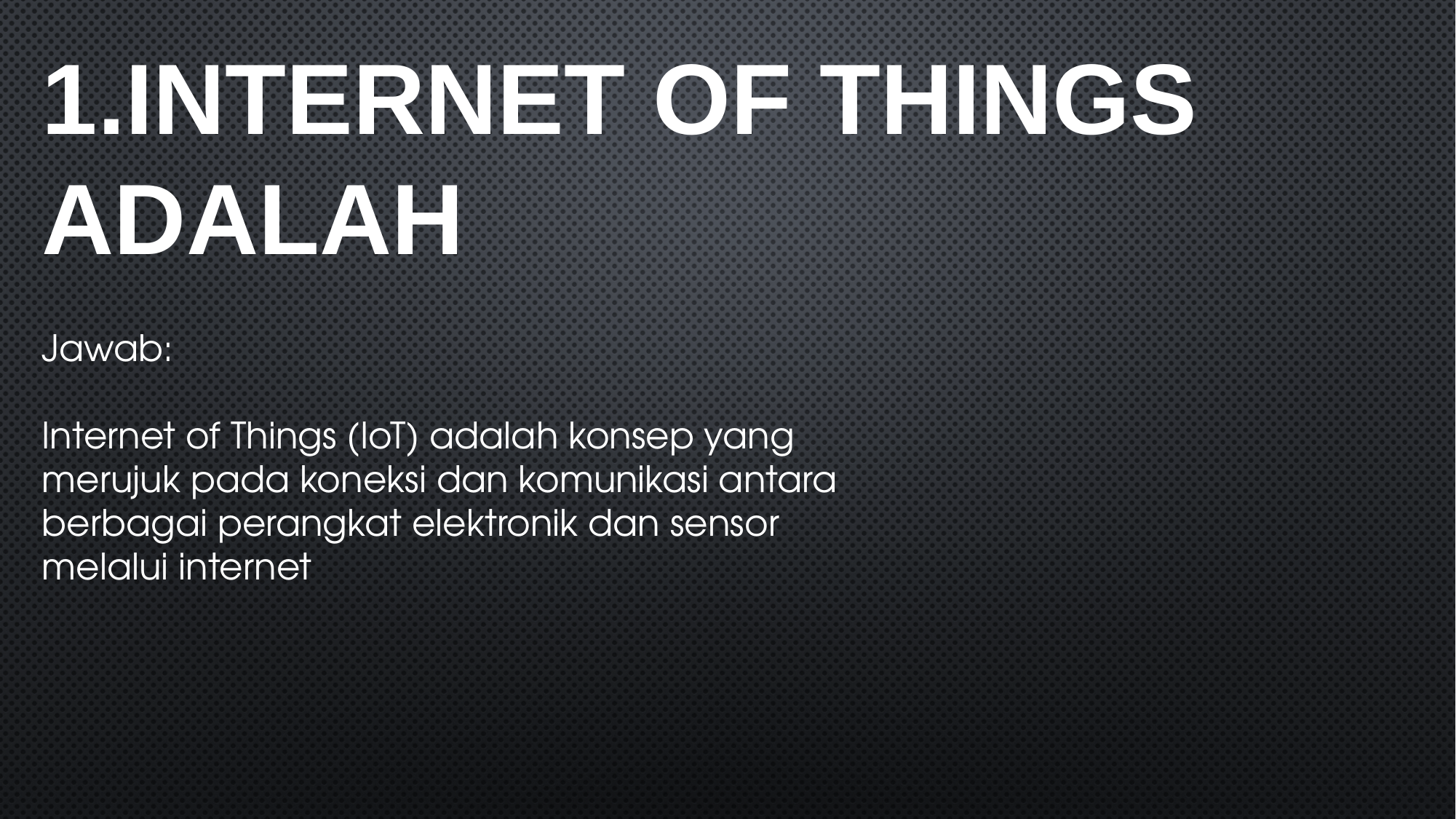

1.INTERNET OF THINGS ADALAH
Jawab:

Internet of Things (IoT) adalah konsep yang merujuk pada koneksi dan komunikasi antara berbagai perangkat elektronik dan sensor melalui internet